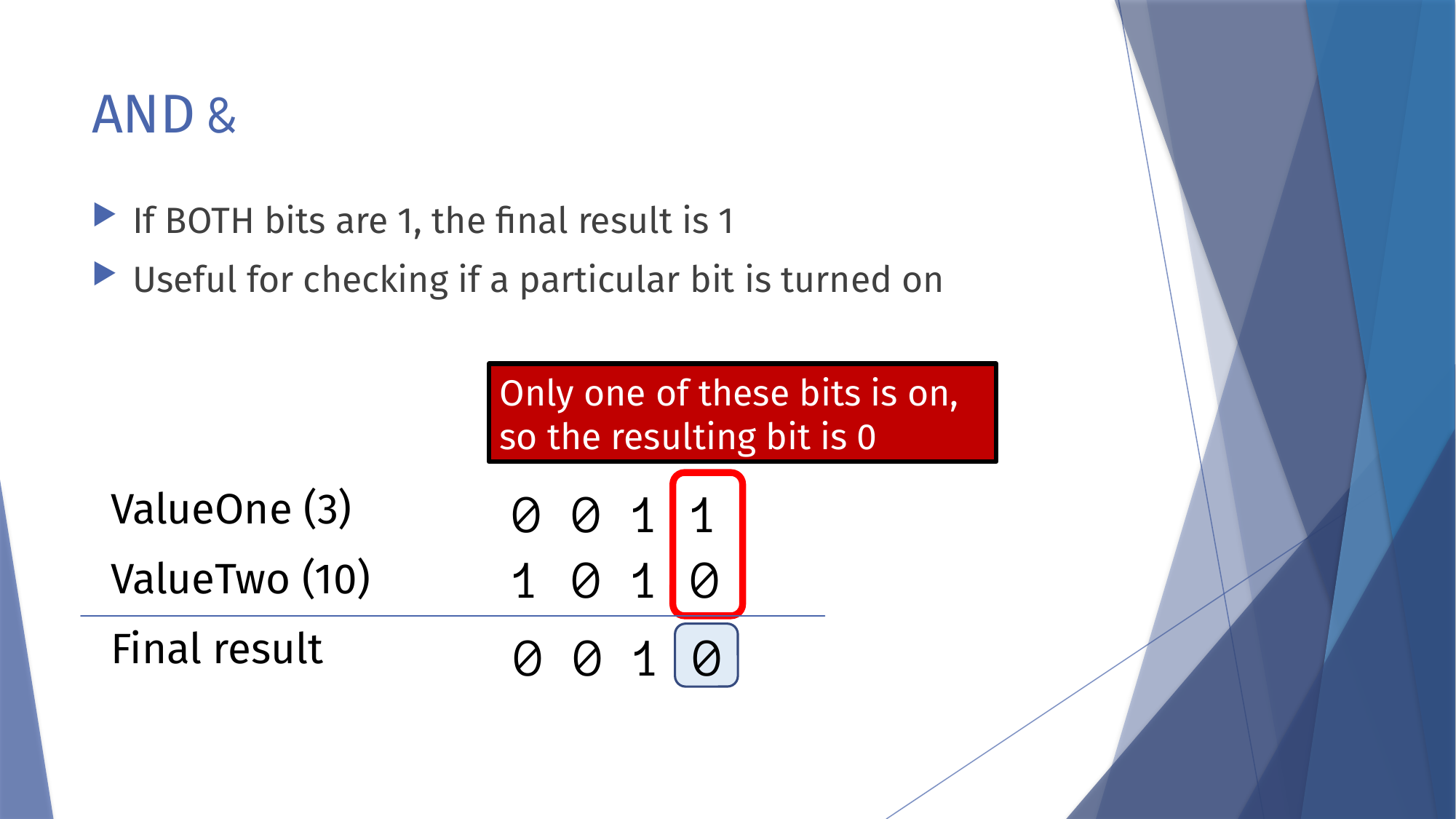

# AND &
If BOTH bits are 1, the final result is 1
Useful for checking if a particular bit is turned on
Only one of these bits is on, so the resulting bit is 0

0 0 1 1
1 0 1 0
ValueOne (3)
ValueTwo (10)
Final result
0 0 1 0